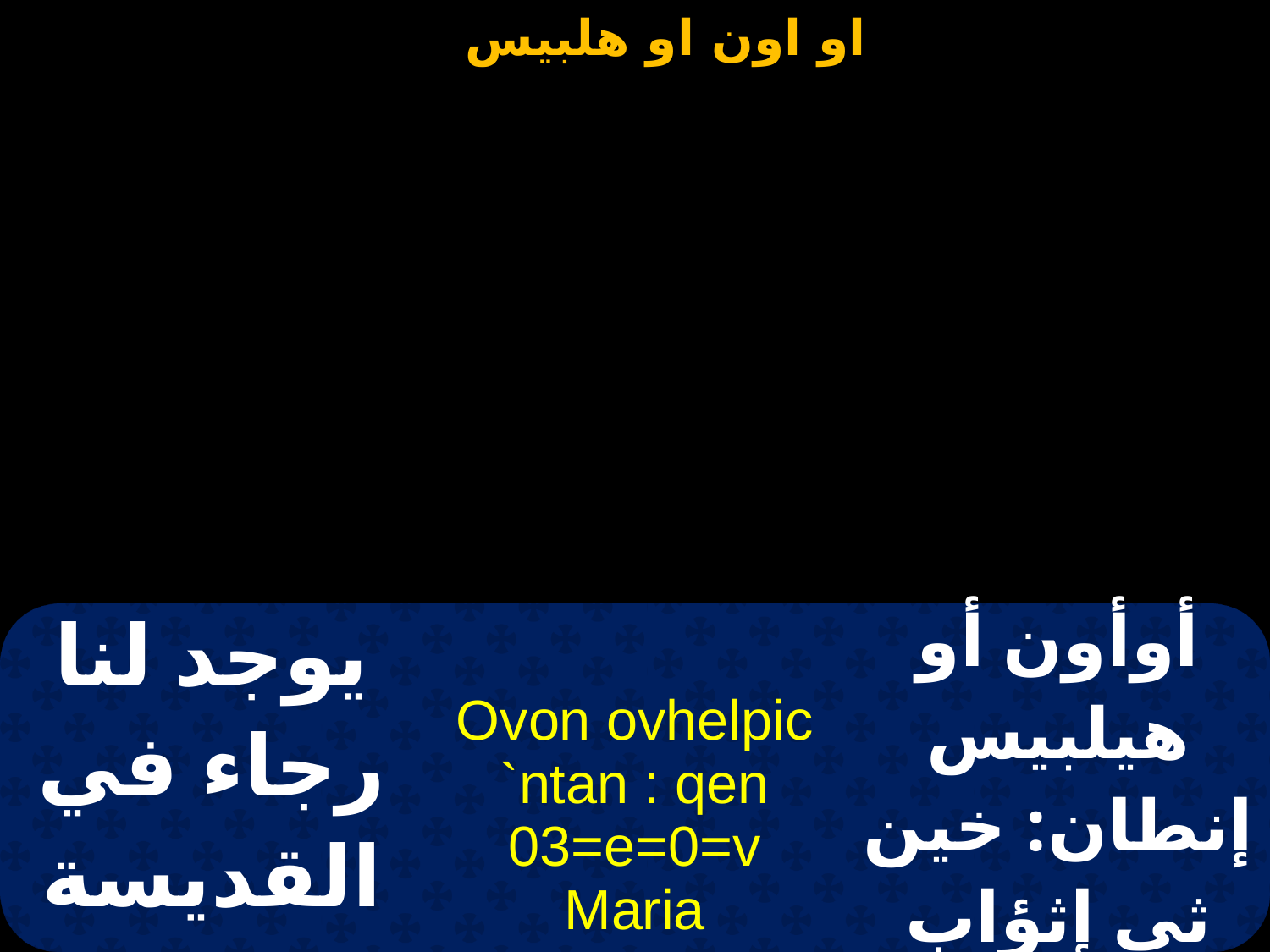

| يوجد لنا رجاء في القديسة مريم | Ovon ovhelpic `ntan : qen 03=e=0=v Maria | أوأون أو هيلبيس إنطان: خين ثى إثؤاب ماريا |
| --- | --- | --- |